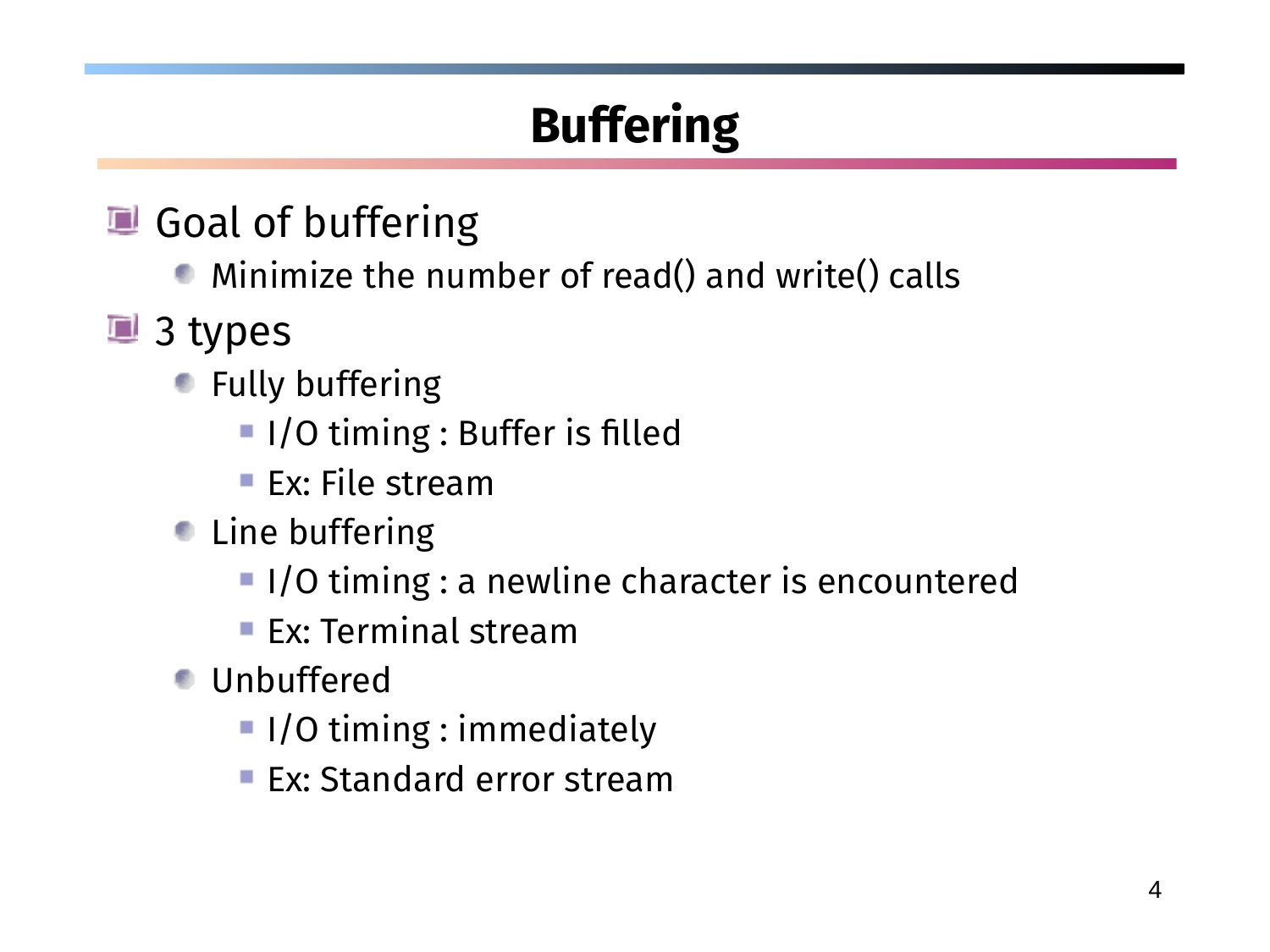

# Buffering
Goal of buffering
Minimize the number of read() and write() calls
3 types
Fully buffering
I/O timing : Buffer is filled
Ex: File stream
Line buffering
I/O timing : a newline character is encountered
Ex: Terminal stream
Unbuffered
I/O timing : immediately
Ex: Standard error stream
4